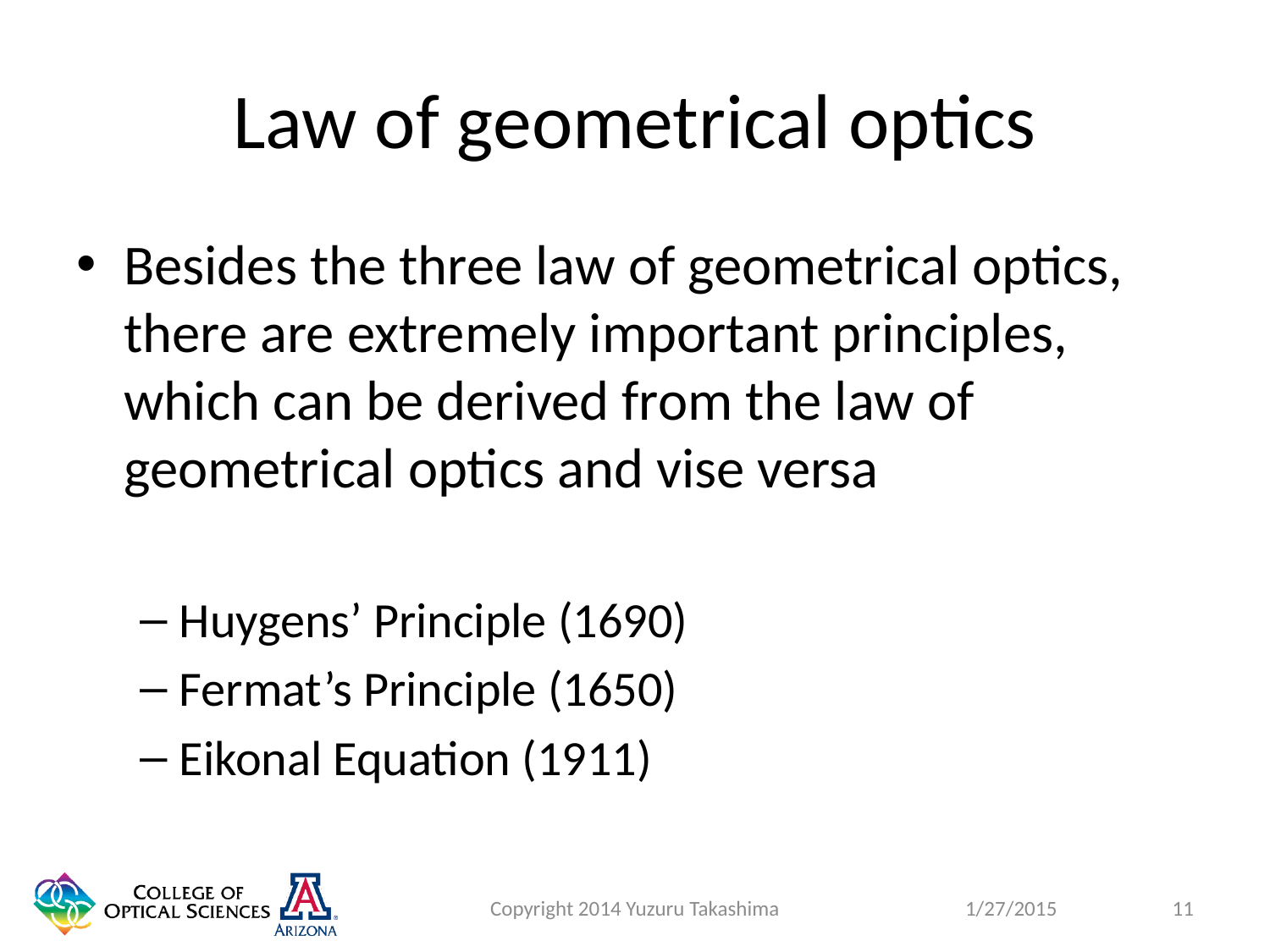

# Law of geometrical optics
Besides the three law of geometrical optics, there are extremely important principles, which can be derived from the law of geometrical optics and vise versa

Huygens’ Principle (1690)
Fermat’s Principle (1650)
Eikonal Equation (1911)
Copyright 2014 Yuzuru Takashima
11
1/27/2015